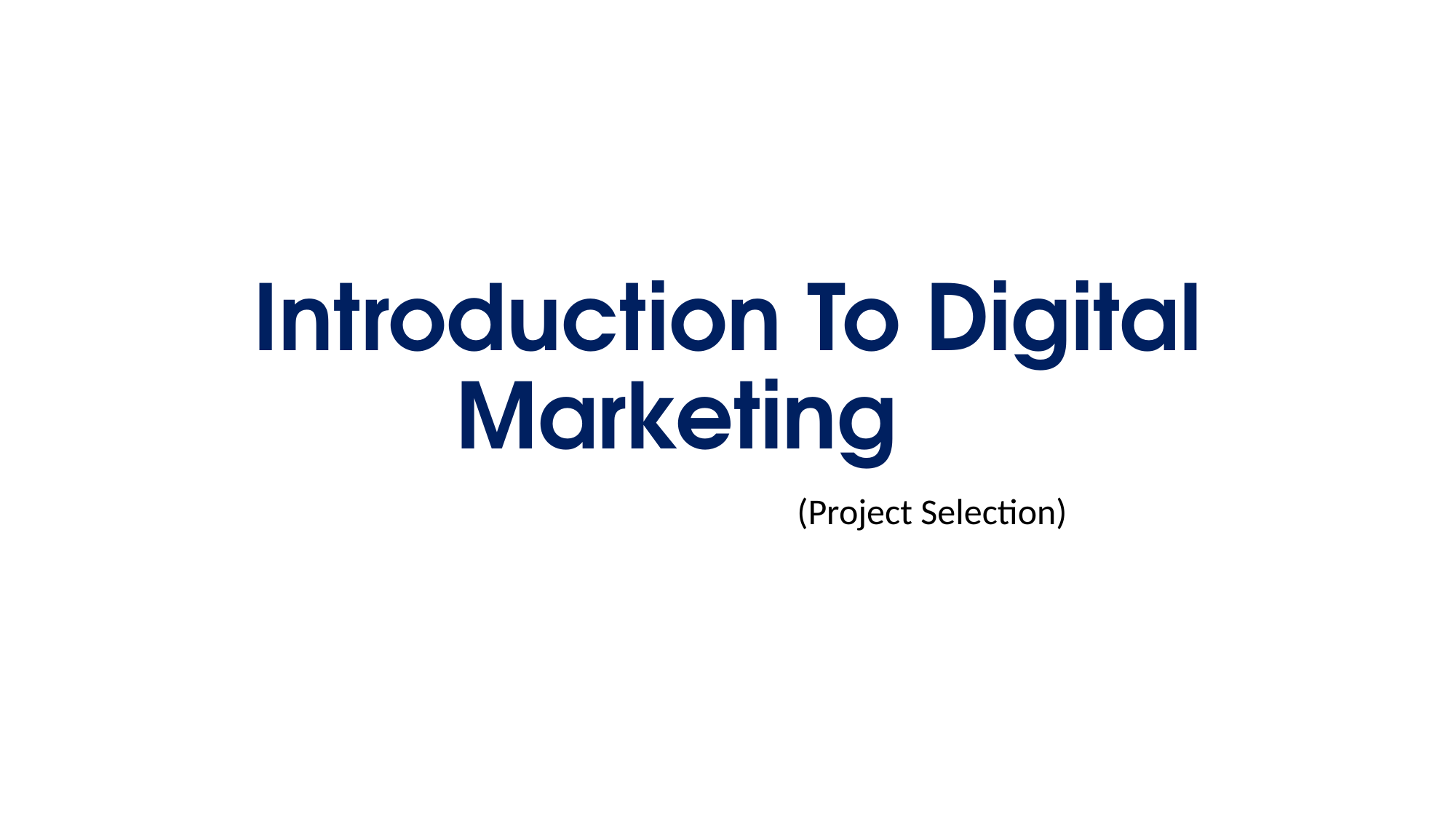

# Introduction To Digital Marketing
                                                  (Project Selection)